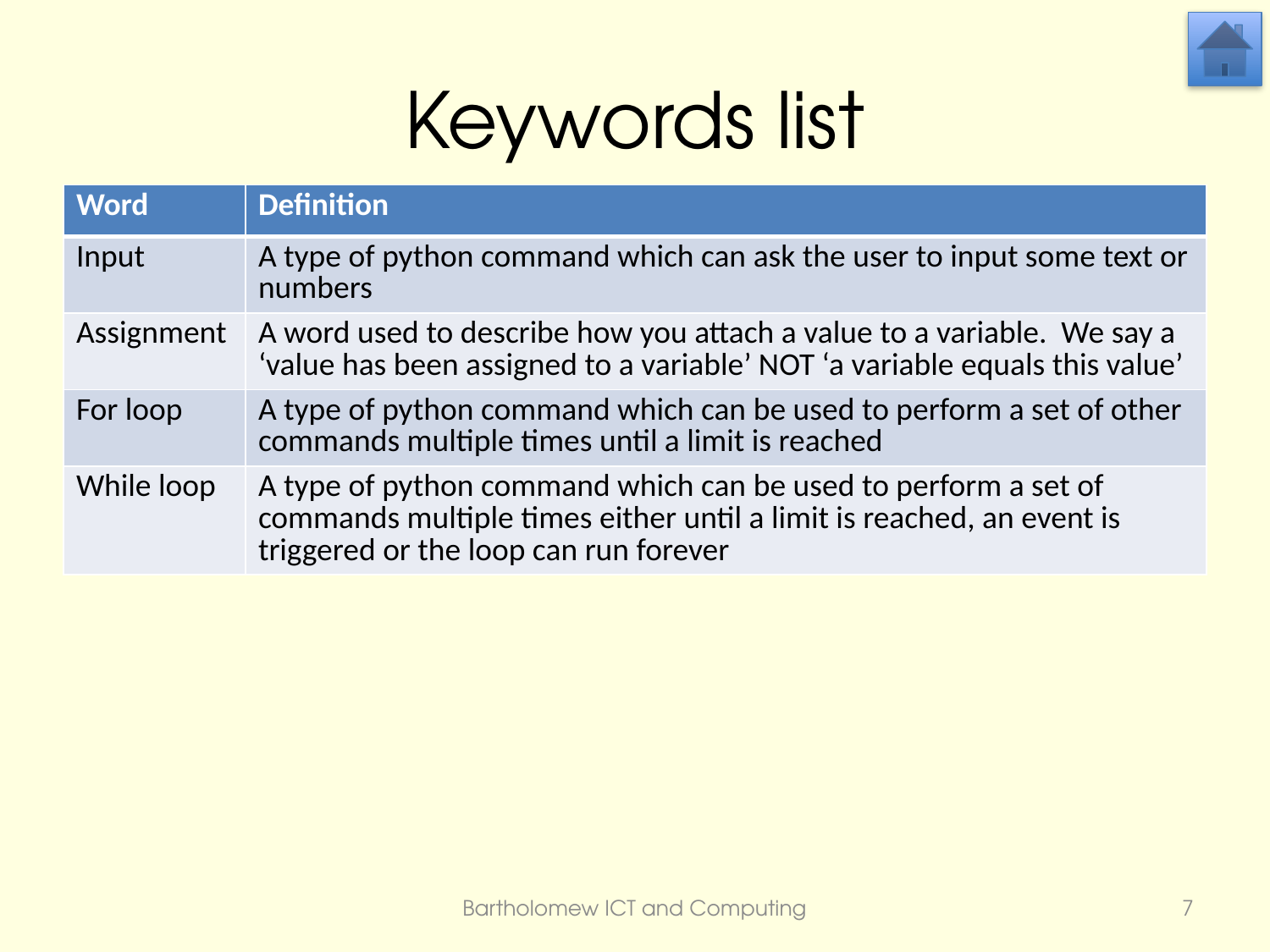

# Keywords list
| Word | Definition |
| --- | --- |
| Input | A type of python command which can ask the user to input some text or numbers |
| Assignment | A word used to describe how you attach a value to a variable. We say a ‘value has been assigned to a variable’ NOT ‘a variable equals this value’ |
| For loop | A type of python command which can be used to perform a set of other commands multiple times until a limit is reached |
| While loop | A type of python command which can be used to perform a set of commands multiple times either until a limit is reached, an event is triggered or the loop can run forever |
Bartholomew ICT and Computing
7